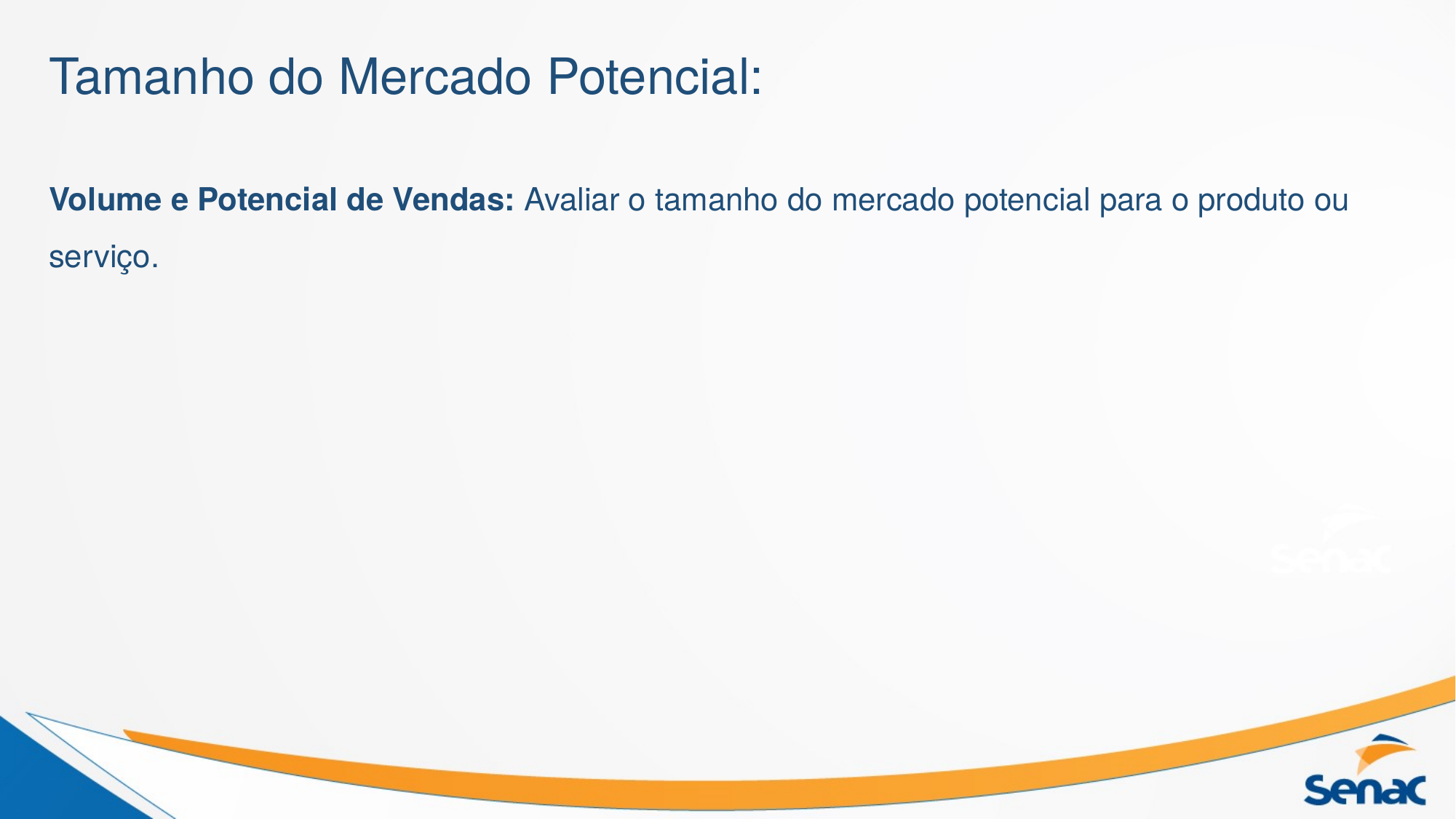

# Tamanho do Mercado Potencial:
Volume e Potencial de Vendas: Avaliar o tamanho do mercado potencial para o produto ou serviço.